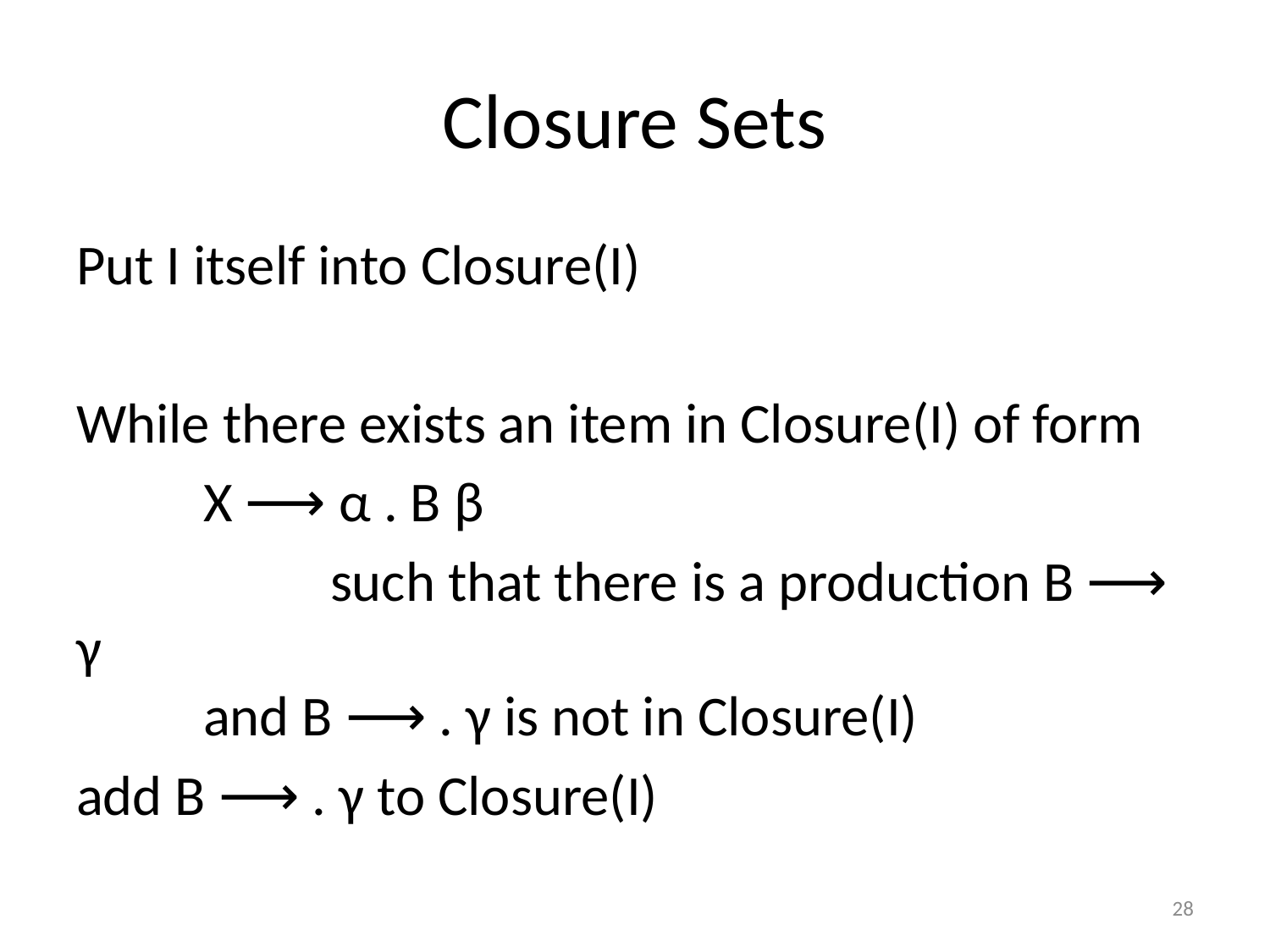

# Closure Sets
Put I itself into Closure(I)

While there exists an item in Closure(I) of form
	X ⟶ α . B β
		such that there is a production B ⟶ γ
	and B ⟶ . γ is not in Closure(I)
add B ⟶ . γ to Closure(I)

28